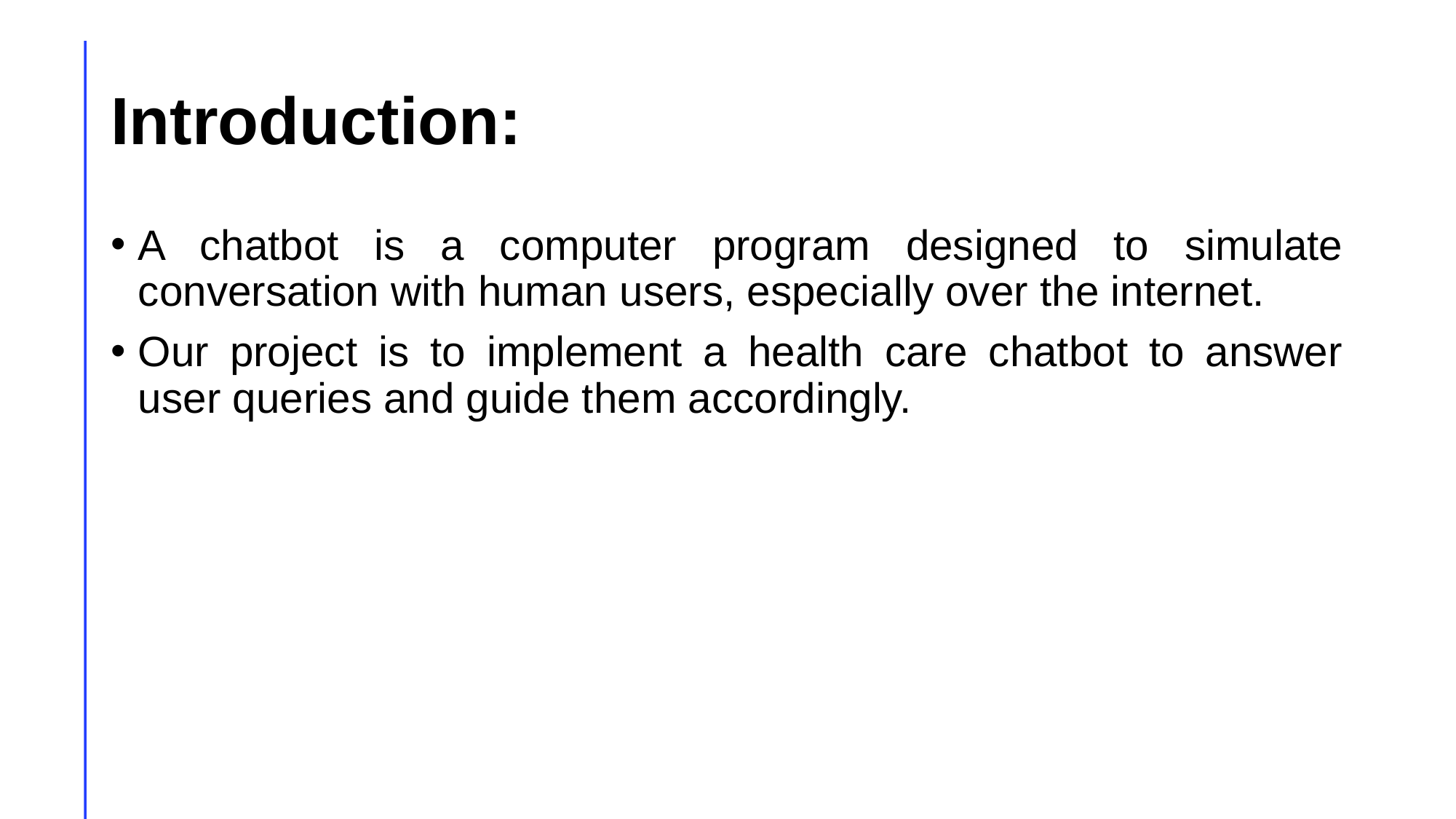

# Introduction:
A chatbot is a computer program designed to simulate conversation with human users, especially over the internet.
Our project is to implement a health care chatbot to answer user queries and guide them accordingly.